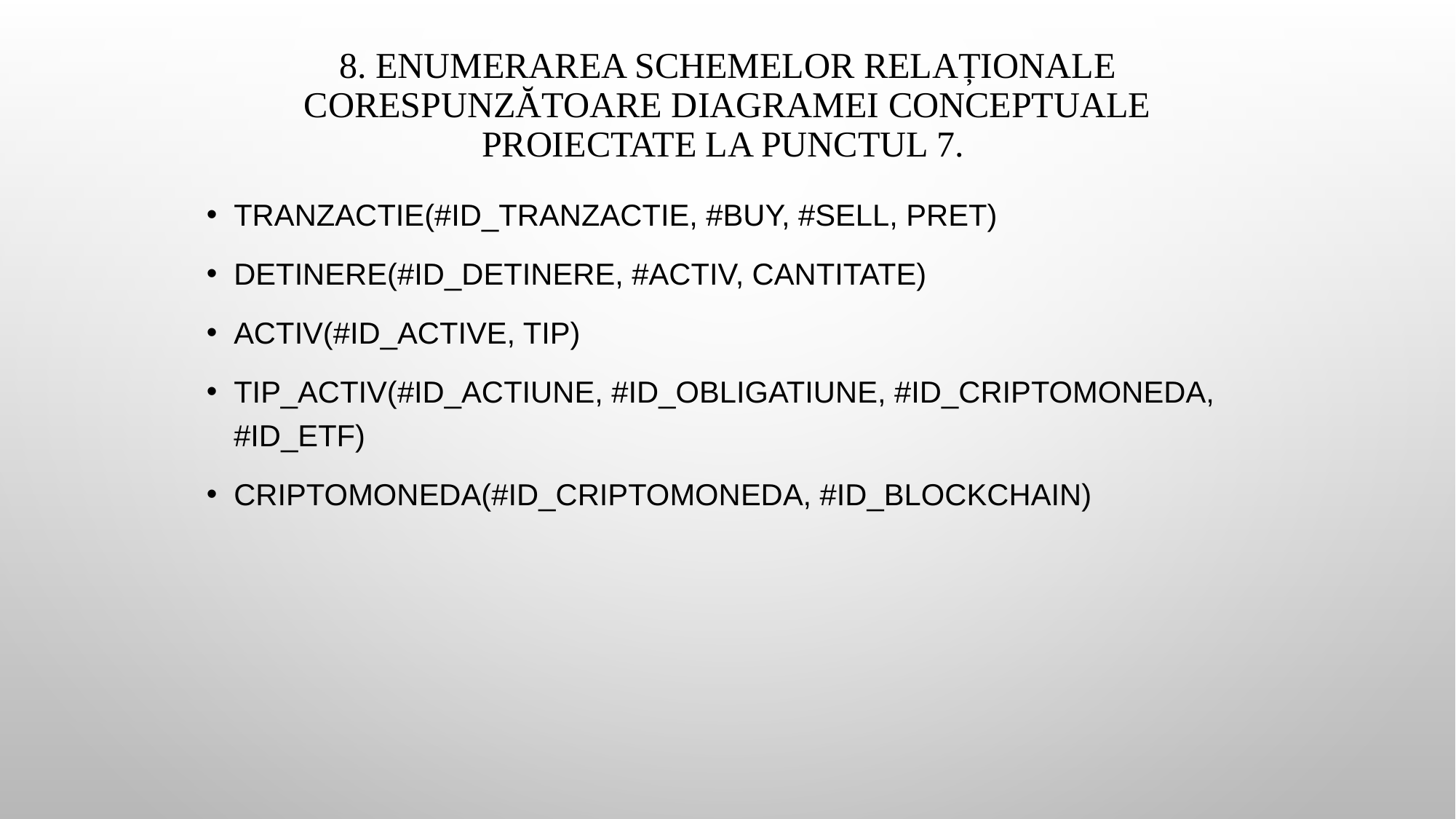

# 8. ENUMERAREA SCHEMELOR RELAȚIONALE CORESPUNZĂTOARE DIAGRAMEI CONCEPTUALE PROIECTATE LA PUNCTUL 7.
TRANZACTIE(#ID_TRANZACTIE, #BUY, #SELL, PRET)
DETINERE(#ID_DETINERE, #ACTIV, CANTITATE)
ACTIV(#ID_ACTIVE, TIP)
TIP_ACTIV(#ID_ACTIUNE, #ID_OBLIGATIUNE, #ID_CRIPTOMONEDA, #ID_ETF)
CRIPTOMONEDA(#ID_CRIPTOMONEDA, #ID_BLOCKCHAIN)